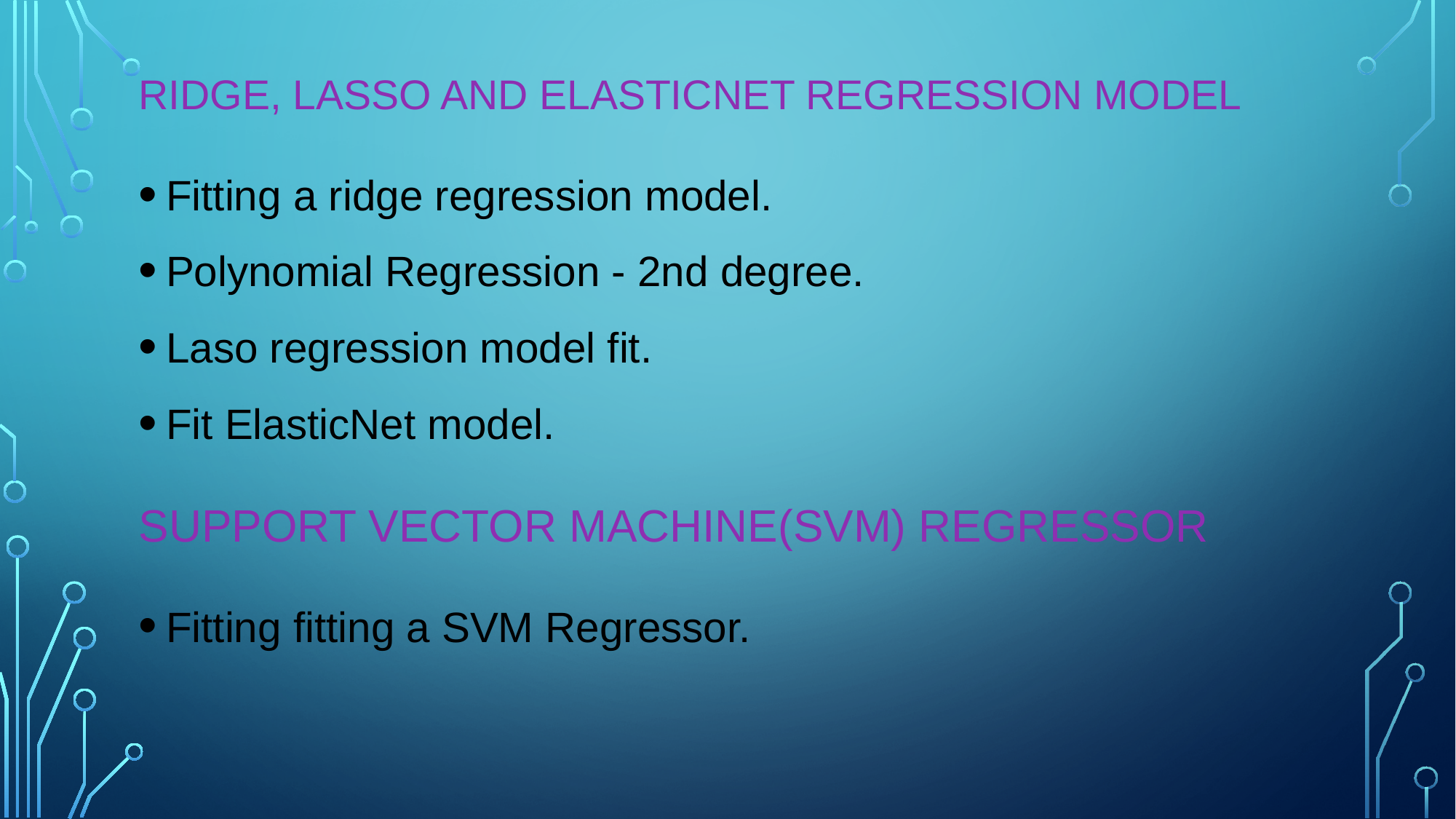

RIDGE, Lasso and ElasticNet Regression Model
Fitting a ridge regression model.
Polynomial Regression - 2nd degree.
Laso regression model fit.
Fit ElasticNet model.

Support Vector Machine(SVM) Regressor
Fitting fitting a SVM Regressor.